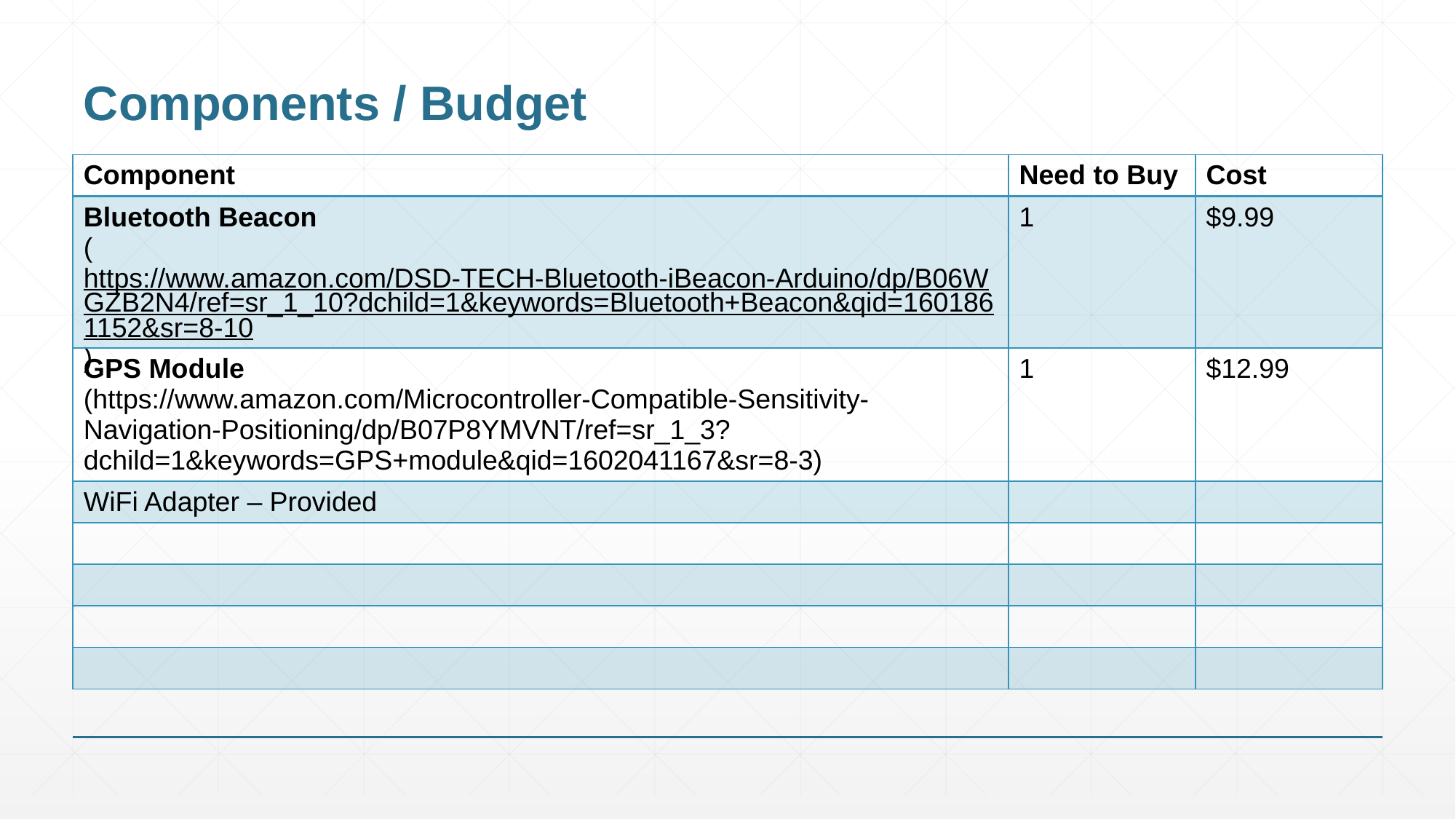

# Components / Budget
| Component | Need to Buy | Cost |
| --- | --- | --- |
| Bluetooth Beacon (https://www.amazon.com/DSD-TECH-Bluetooth-iBeacon-Arduino/dp/B06WGZB2N4/ref=sr\_1\_10?dchild=1&keywords=Bluetooth+Beacon&qid=1601861152&sr=8-10) | 1 | $9.99 |
| GPS Module (https://www.amazon.com/Microcontroller-Compatible-Sensitivity-Navigation-Positioning/dp/B07P8YMVNT/ref=sr\_1\_3?dchild=1&keywords=GPS+module&qid=1602041167&sr=8-3) | 1 | $12.99 |
| WiFi Adapter – Provided |  |  |
|  |  |  |
|  |  |  |
|  |  |  |
|  |  |  |